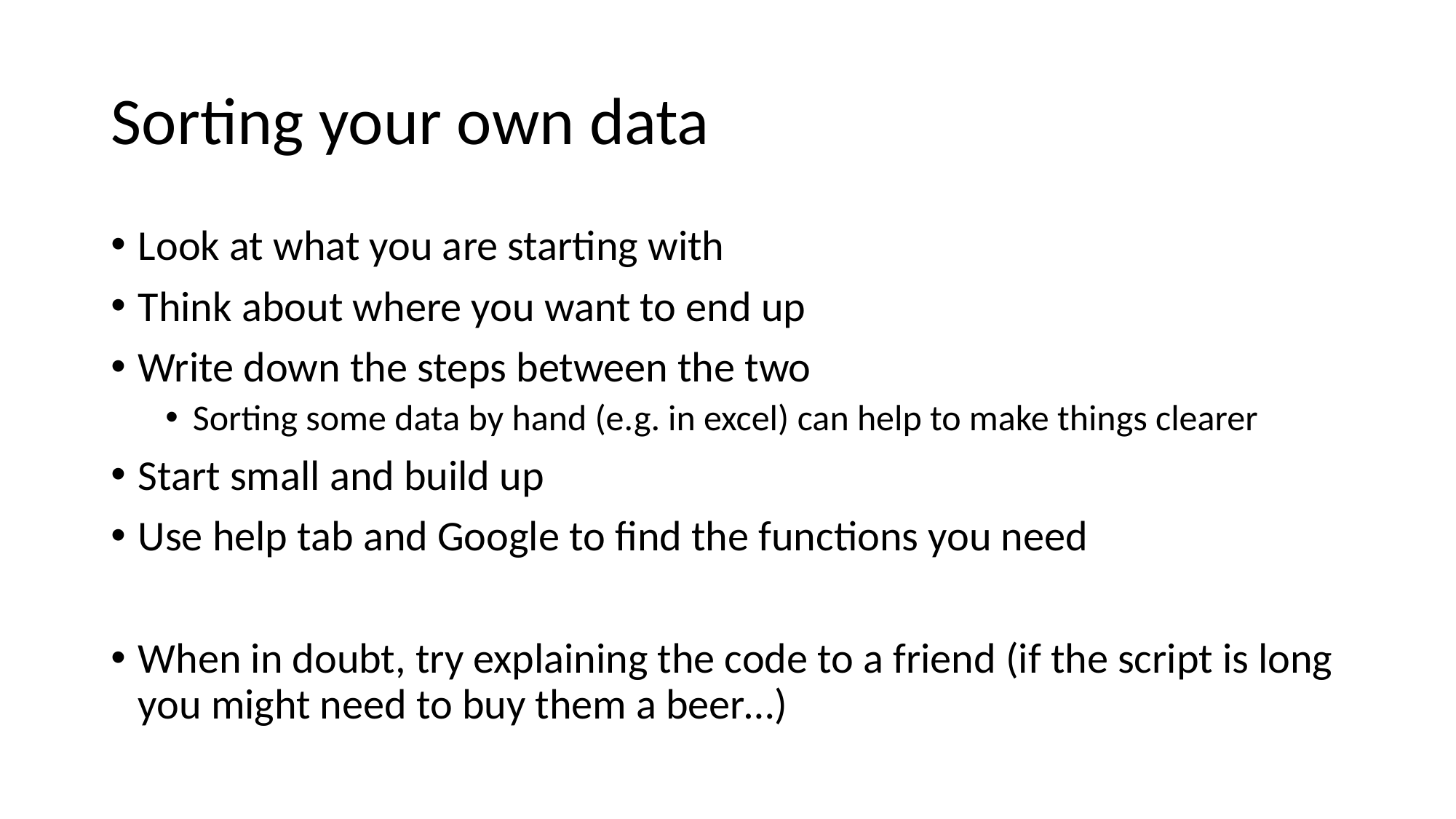

# Sorting your own data
Look at what you are starting with
Think about where you want to end up
Write down the steps between the two
Sorting some data by hand (e.g. in excel) can help to make things clearer
Start small and build up
Use help tab and Google to find the functions you need

When in doubt, try explaining the code to a friend (if the script is long you might need to buy them a beer…)